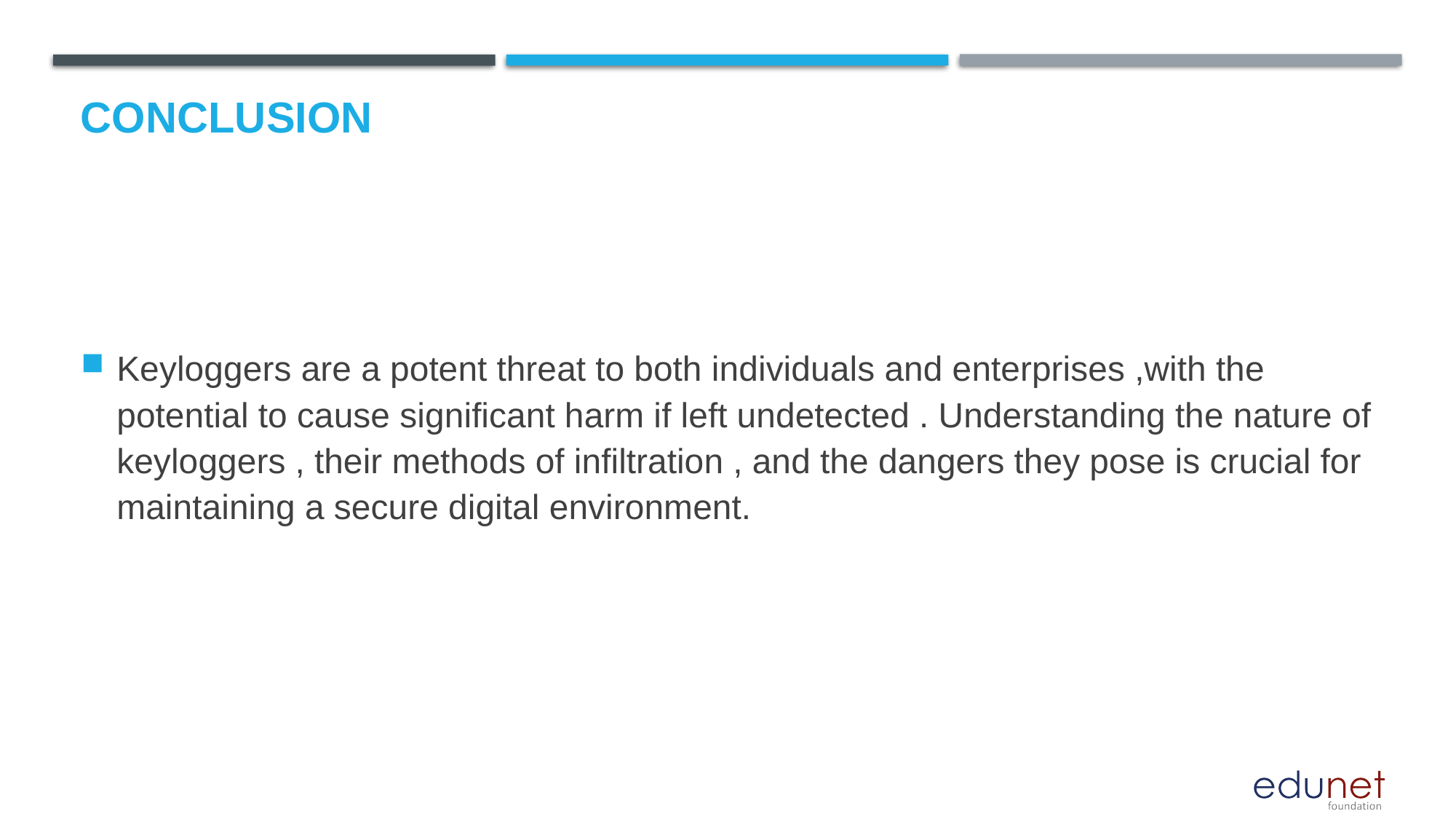

# Conclusion
Keyloggers are a potent threat to both individuals and enterprises ,with the potential to cause significant harm if left undetected . Understanding the nature of keyloggers , their methods of infiltration , and the dangers they pose is crucial for maintaining a secure digital environment.